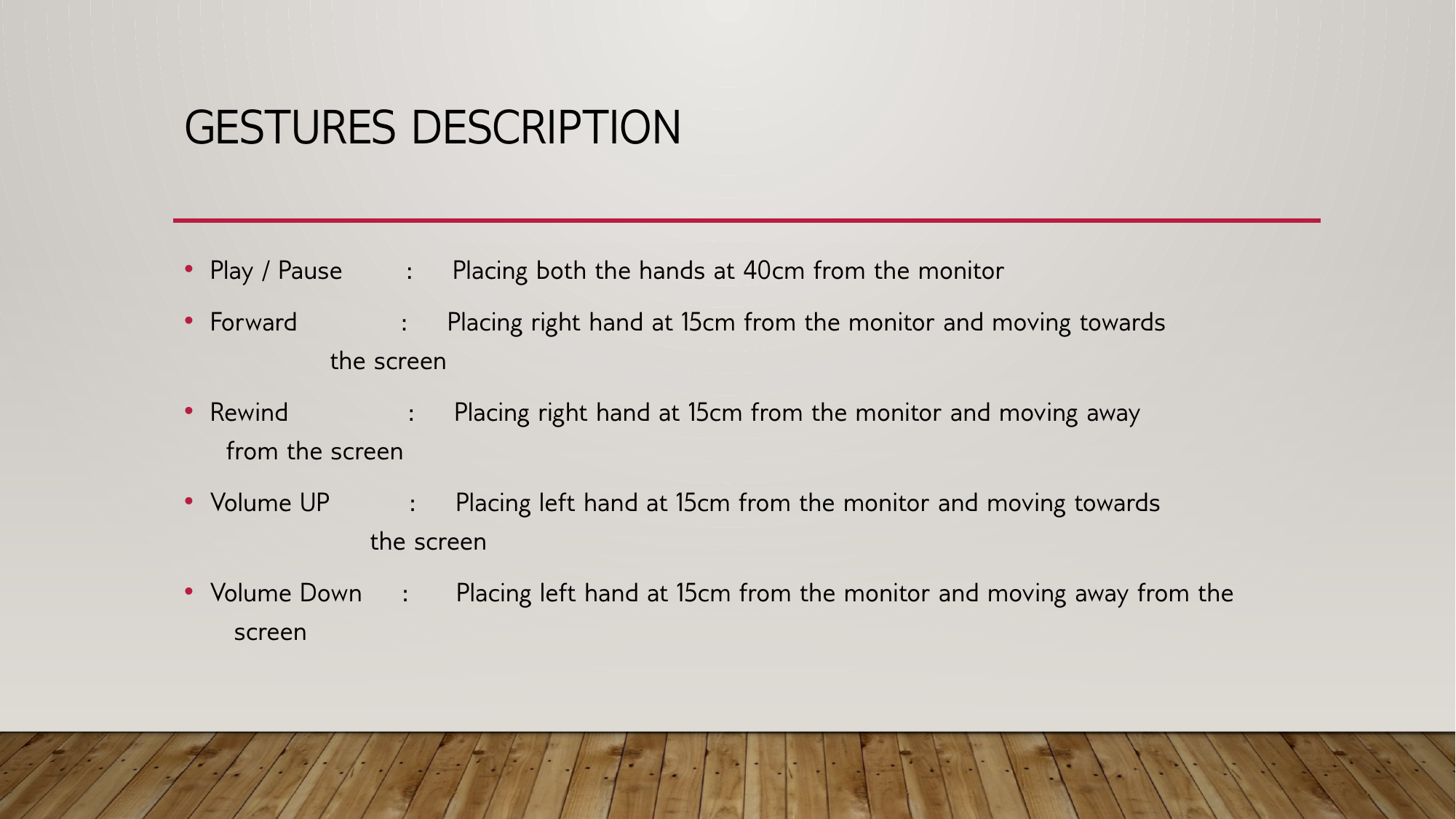

# GESTURES DESCRIPTION
Play / Pause        :     Placing both the hands at 40cm from the monitor
Forward             :     Placing right hand at 15cm from the monitor and moving towards 		                     the screen
Rewind               :     Placing right hand at 15cm from the monitor and moving away 	  		        from the screen
Volume UP          :     Placing left hand at 15cm from the monitor and moving towards  		         	        the screen
Volume Down     :      Placing left hand at 15cm from the monitor and moving away from the 		         screen